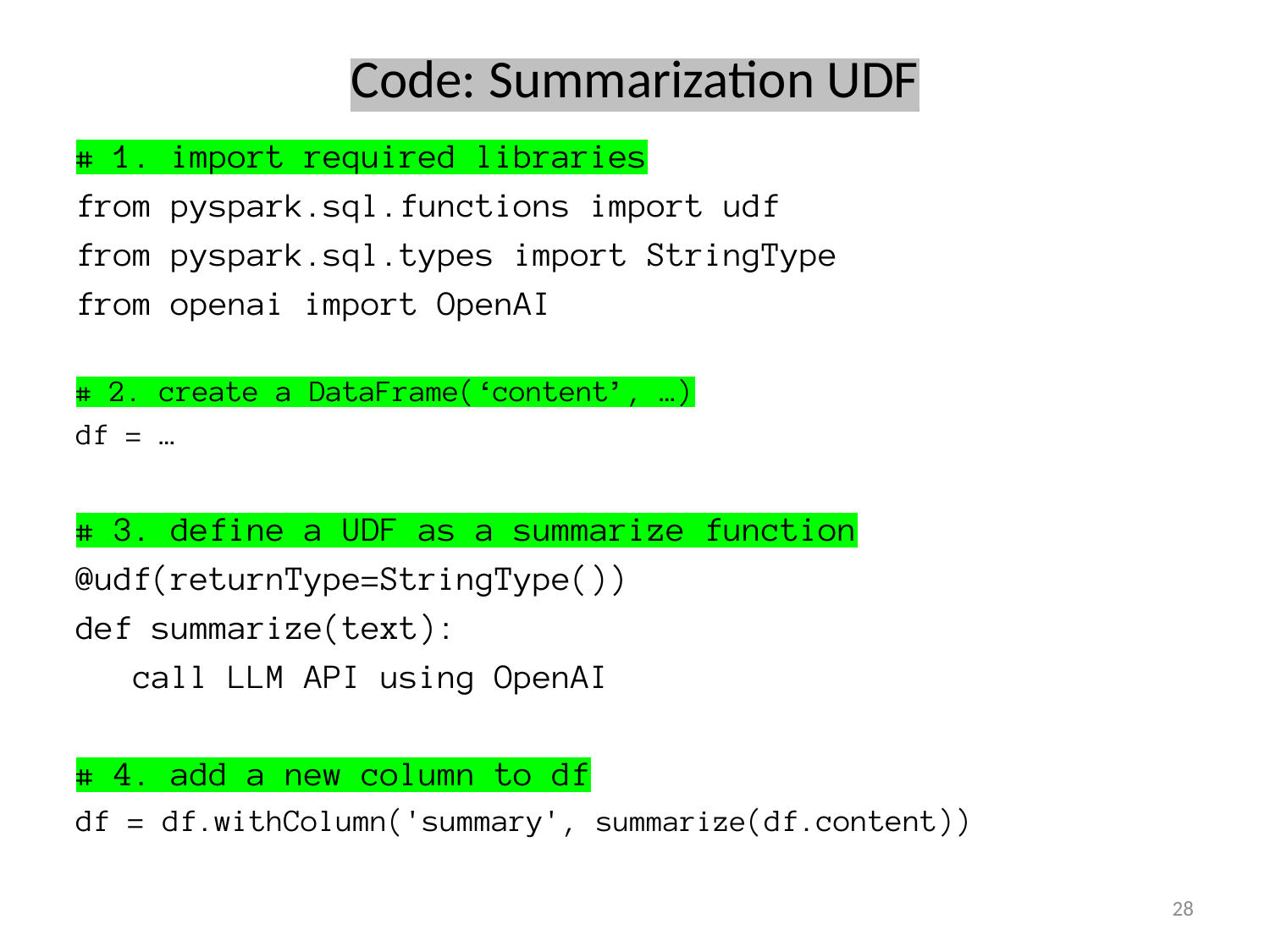

# Code: Summarization UDF
# 1. import required libraries
from pyspark.sql.functions import udf
from pyspark.sql.types import StringType
from openai import OpenAI

# 2. create a DataFrame(‘content’, …)
df = …

# 3. define a UDF as a summarize function
@udf(returnType=StringType())
def summarize(text):
   call LLM API using OpenAI

# 4. add a new column to df
df = df.withColumn('summary', summarize(df.content))
28